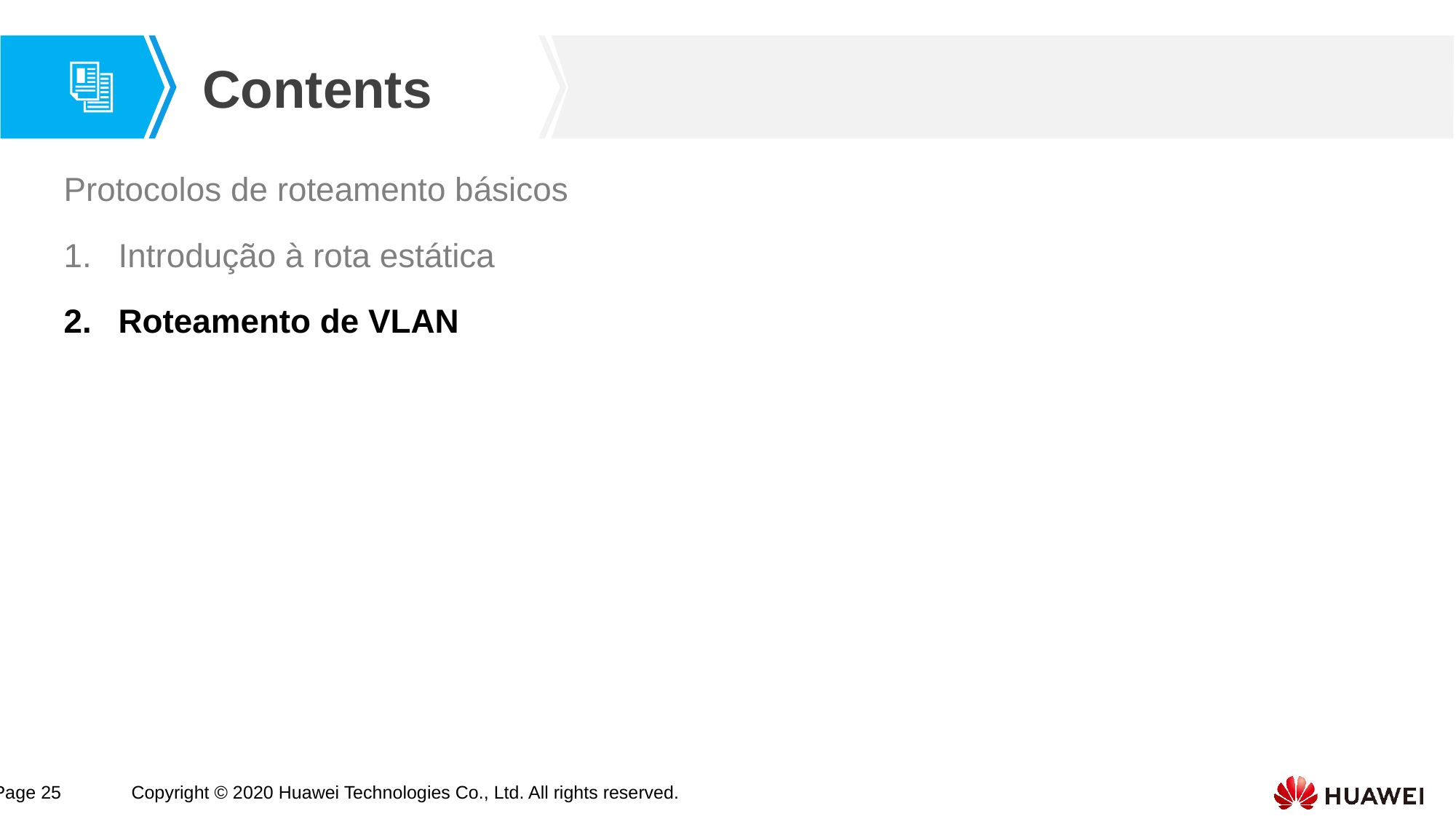

Protocolos de roteamento básicos
Introdução à rota estática
Roteamento de VLAN